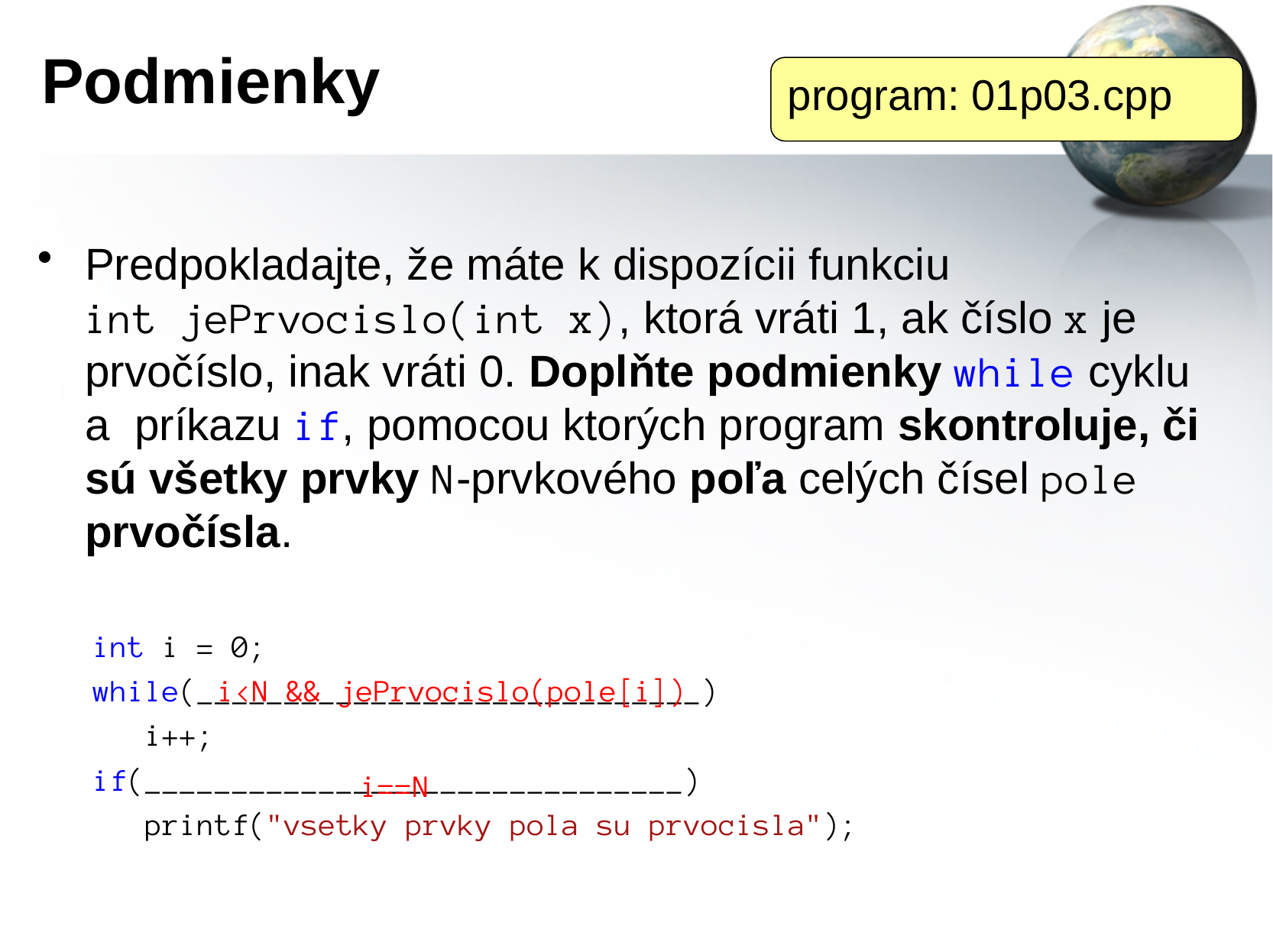

# Podmienky
program: 01p03.cpp
Predpokladajte, že máte k dispozícii funkciu                  int jePrvocislo(int x), ktorá vráti 1, ak číslo x je prvočíslo, inak vráti 0. Doplňte podmienky while cyklu a  príkazu if, pomocou ktorých program skontroluje, či sú všetky prvky N-prvkového poľa celých čísel pole prvočísla.

int i = 0;
while(_____________________________)
   i++;
if(_______________________________)
   printf("vsetky prvky pola su prvocisla");
i<N && jePrvocislo(pole[i])
i==N